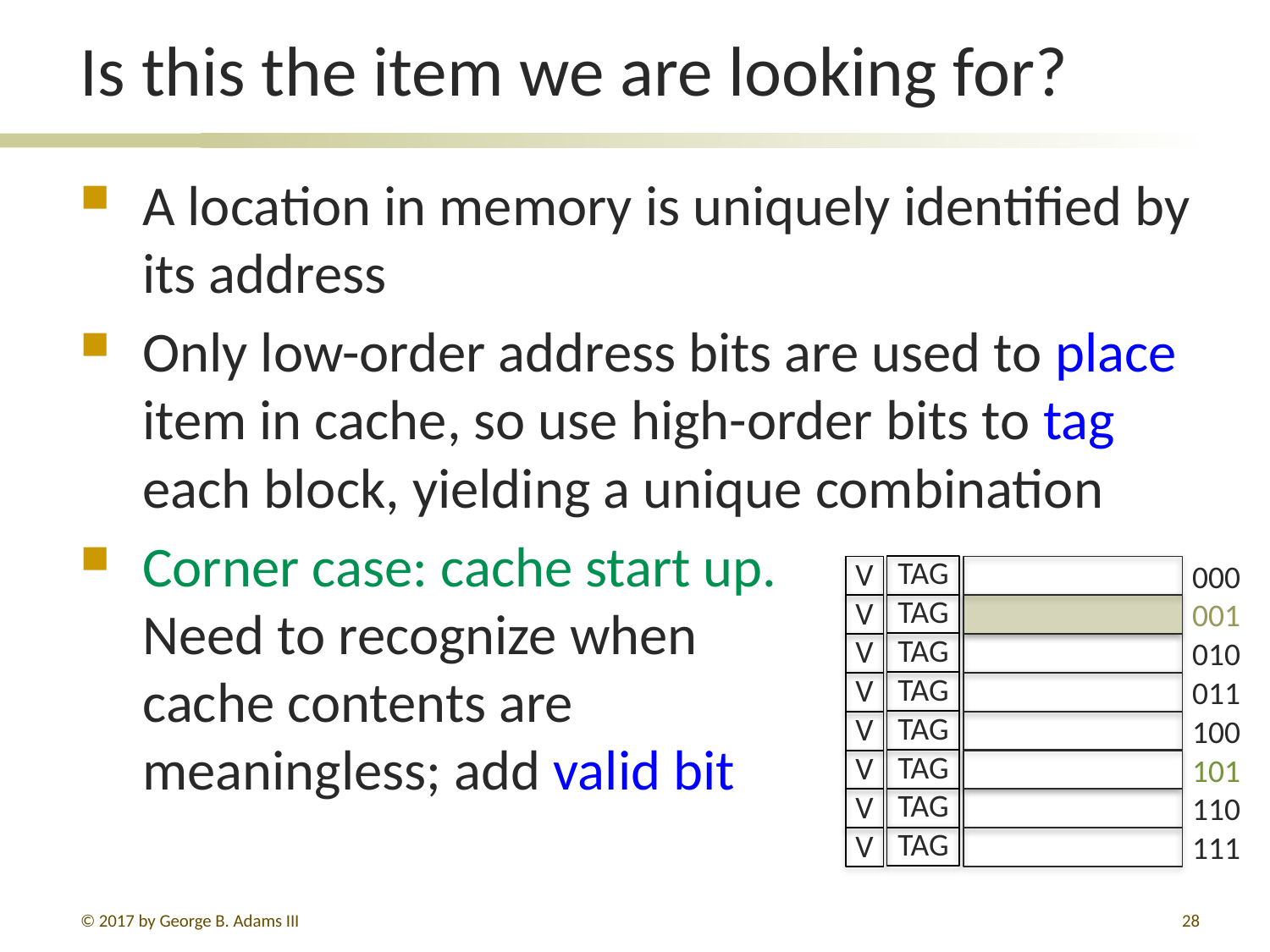

# Is this the item we are looking for?
A location in memory is uniquely identified by its address
Only low-order address bits are used to place item in cache, so use high-order bits to tag each block, yielding a unique combination
Corner case: cache start up.
Need to recognize when
cache contents are
meaningless; add valid bit
000

001

010

011

100

101

110

111

TAG

TAG

TAG

TAG

TAG

TAG

TAG

TAG
V

V

V

V

V

V

V

V

© 2017 by George B. Adams III
28